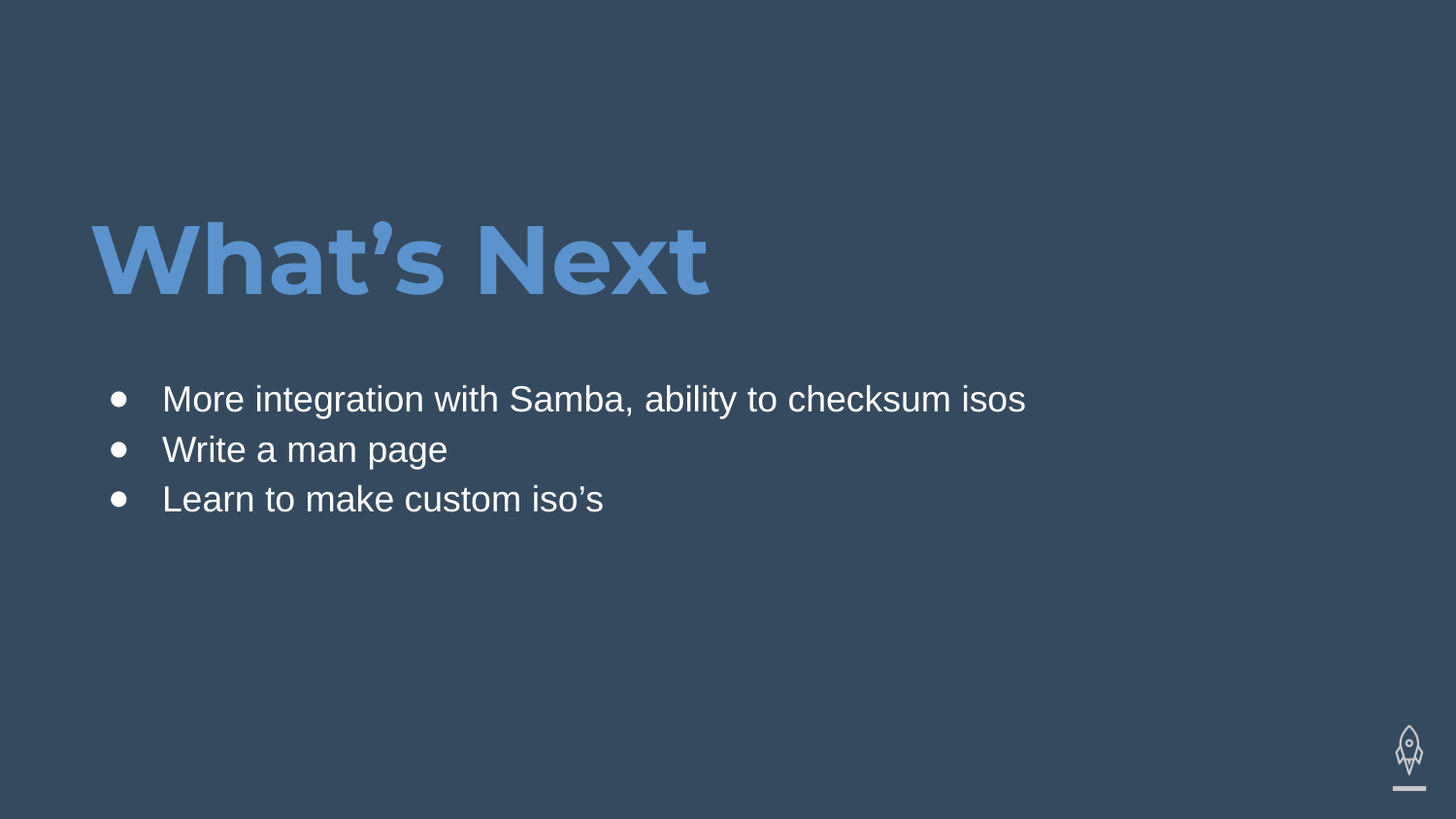

What’s Next
More integration with Samba, ability to checksum isos
Write a man page
Learn to make custom iso’s